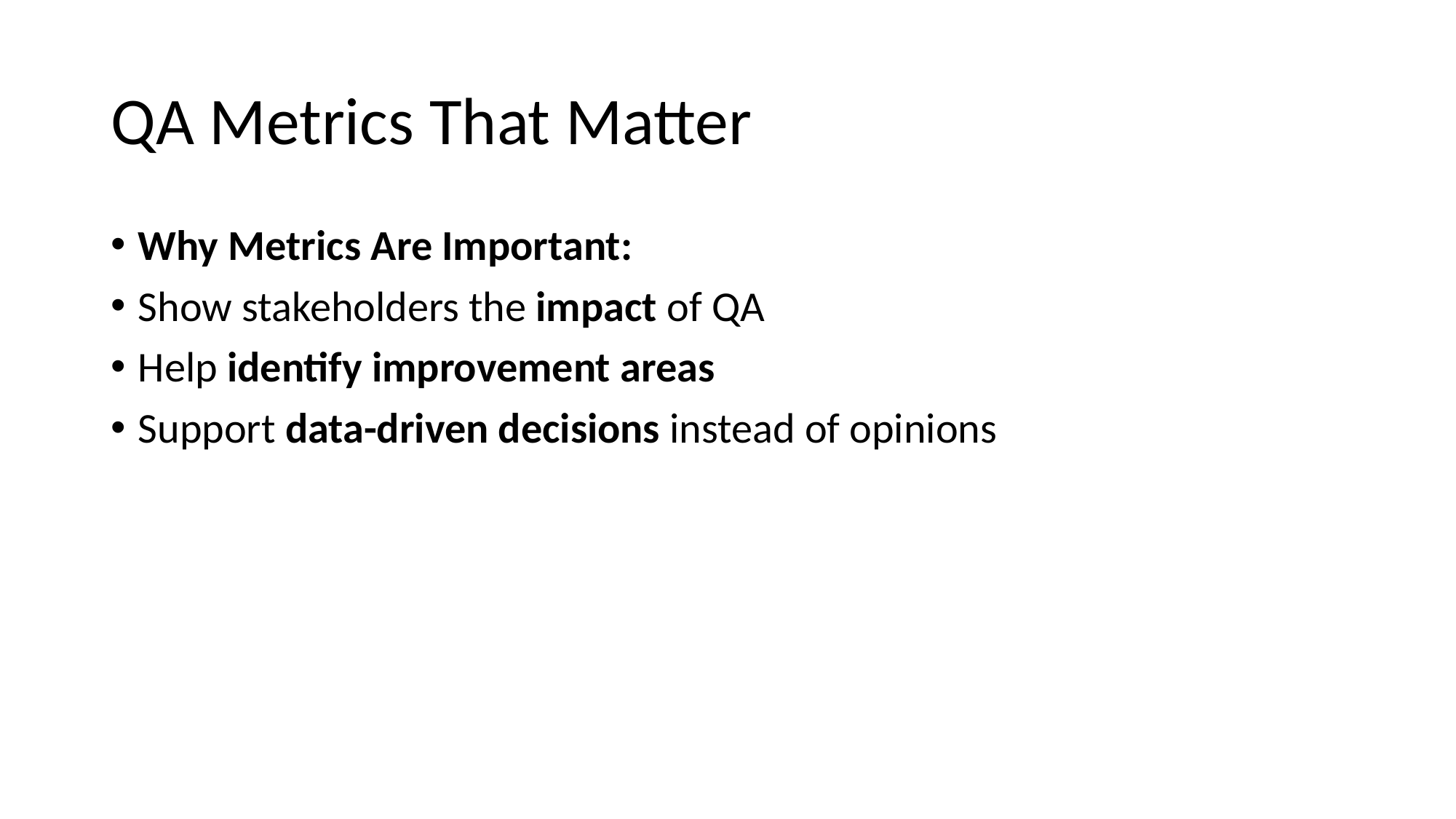

# QA Metrics That Matter
Why Metrics Are Important:
Show stakeholders the impact of QA
Help identify improvement areas
Support data-driven decisions instead of opinions